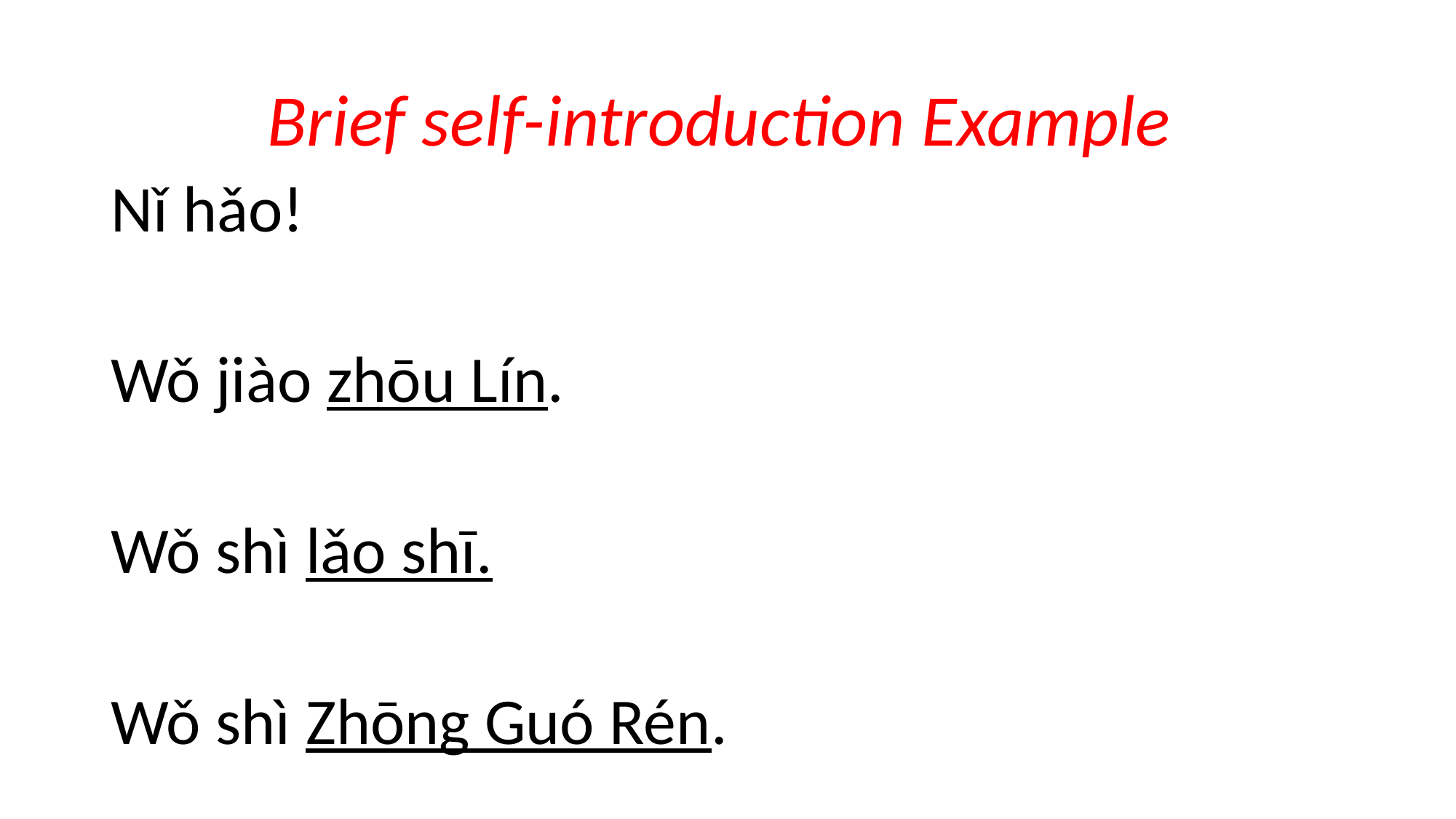

# Brief self-introduction Example
Nǐ hǎo!

Wǒ jiào zhōu Lín.

Wǒ shì lǎo shī.

Wǒ shì Zhōng Guó Rén.